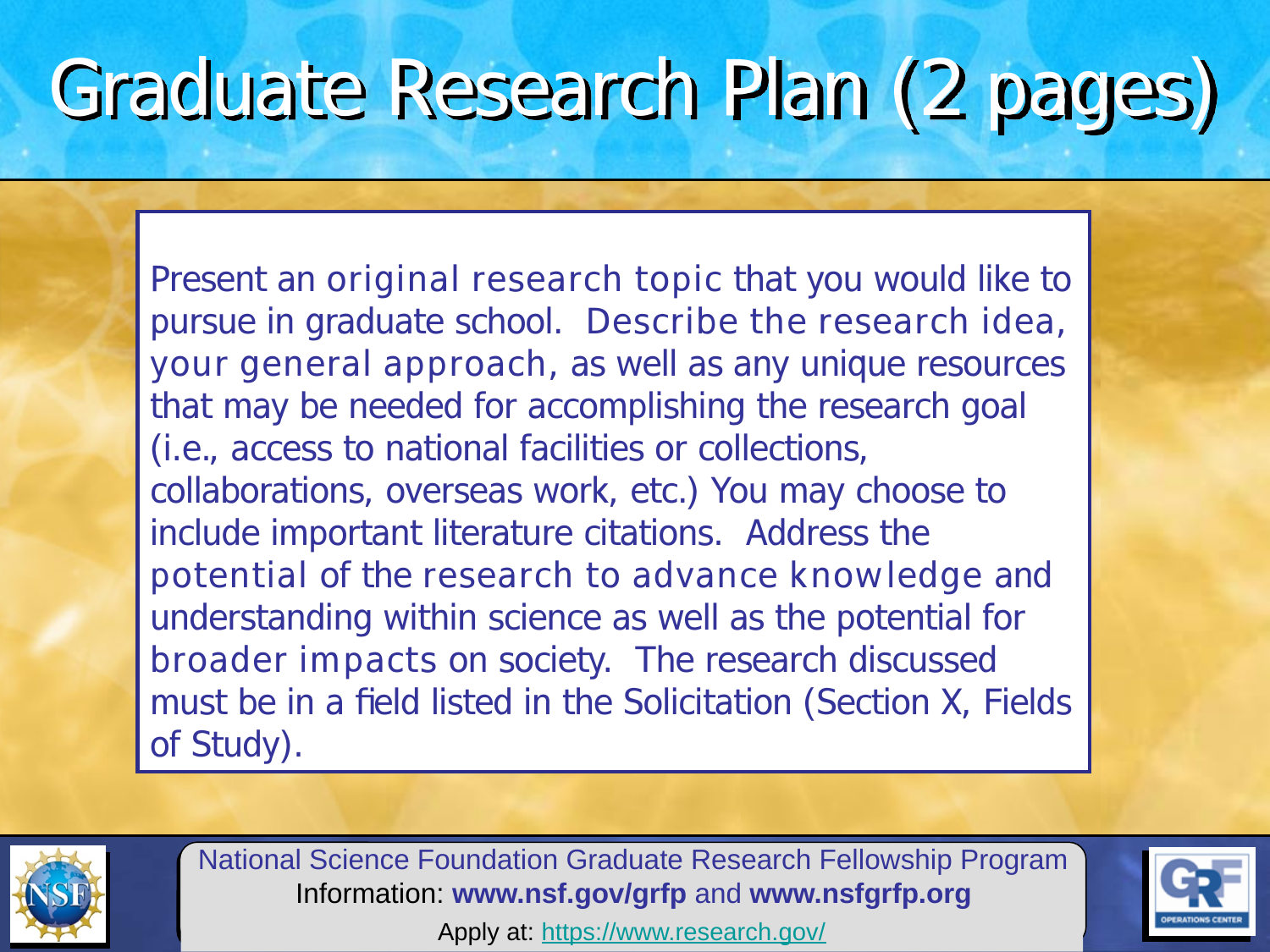

Graduate Research Plan (2 pages)

Present an original research topic that you would like to pursue in graduate school.  Describe the research idea, your general approach, as well as any unique resources that may be needed for accomplishing the research goal (i.e., access to national facilities or collections, collaborations, overseas work, etc.) You may choose to include important literature citations.  Address the potential of the research to advance knowledge and understanding within science as well as the potential for broader impacts on society.  The research discussed must be in a field listed in the Solicitation (Section X, Fields of Study).
Apply at: https://www.research.gov/